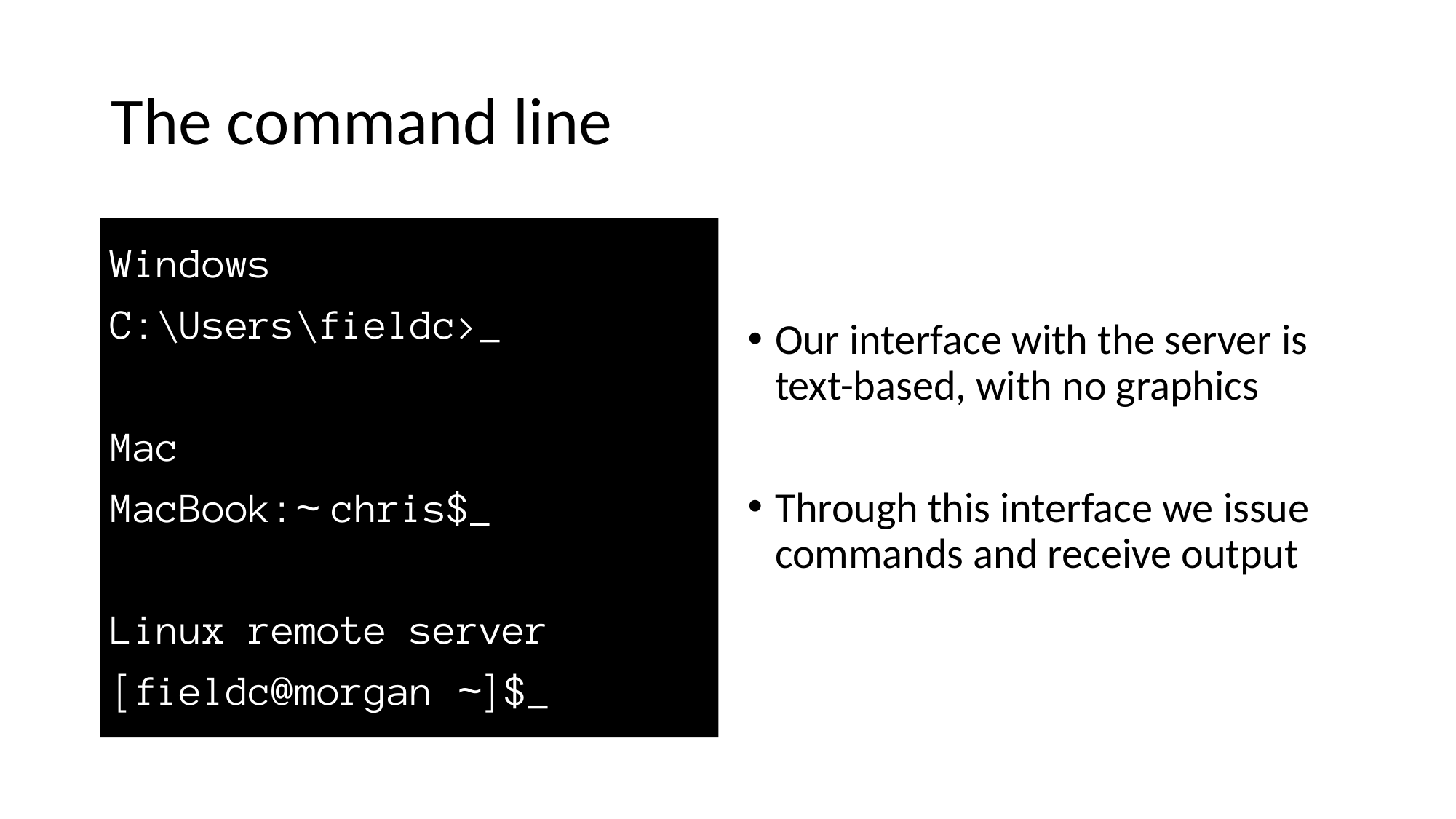

# The command line
Windows
C:\Users\fieldc>_

Mac
MacBook:~ chris$_

Linux remote server
[fieldc@morgan ~]$_
Our interface with the server is text-based, with no graphics

Through this interface we issue commands and receive output